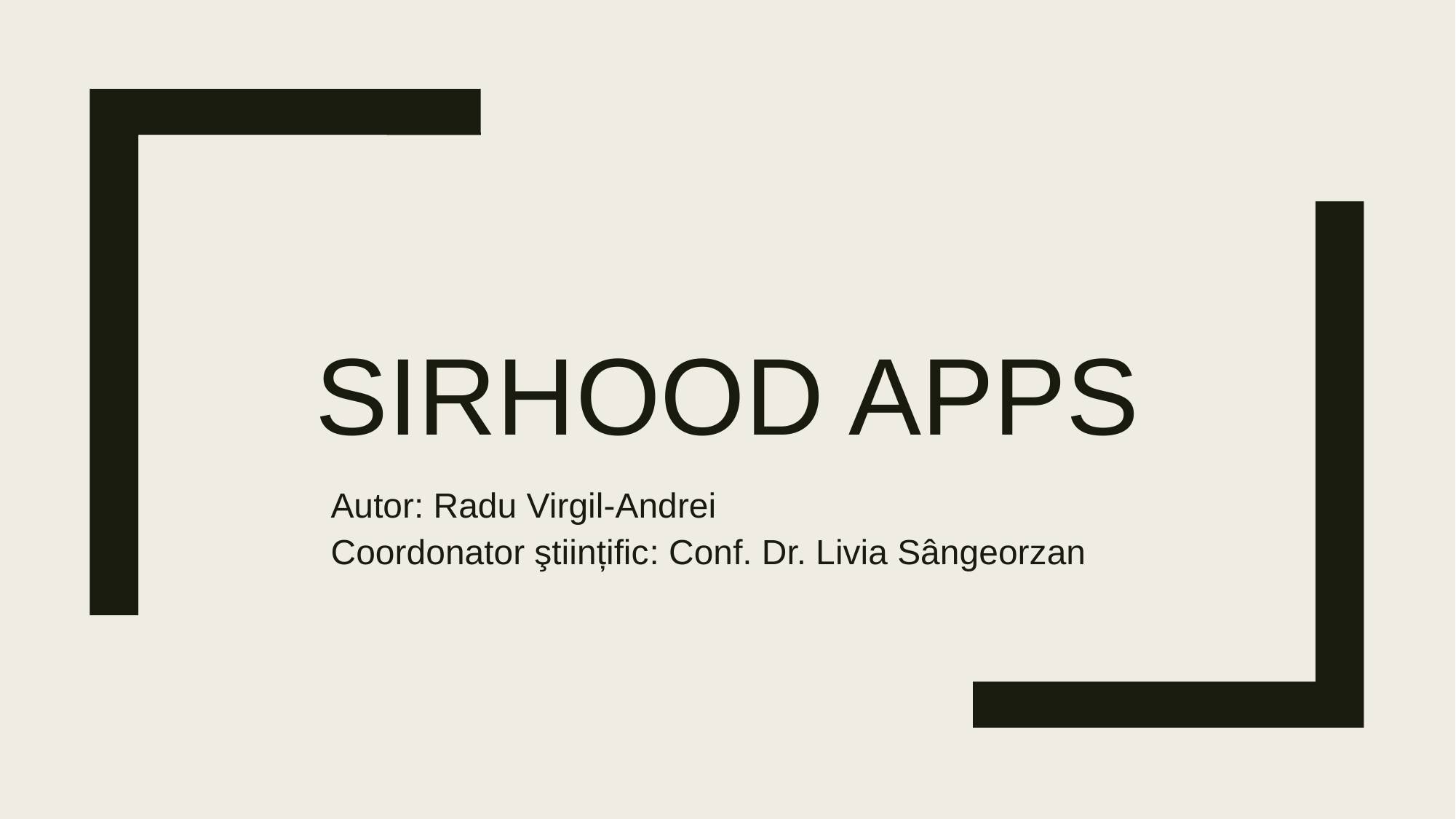

# Sirhood Apps
Autor: Radu Virgil-Andrei
Coordonator ştiințific: Conf. Dr. Livia Sângeorzan